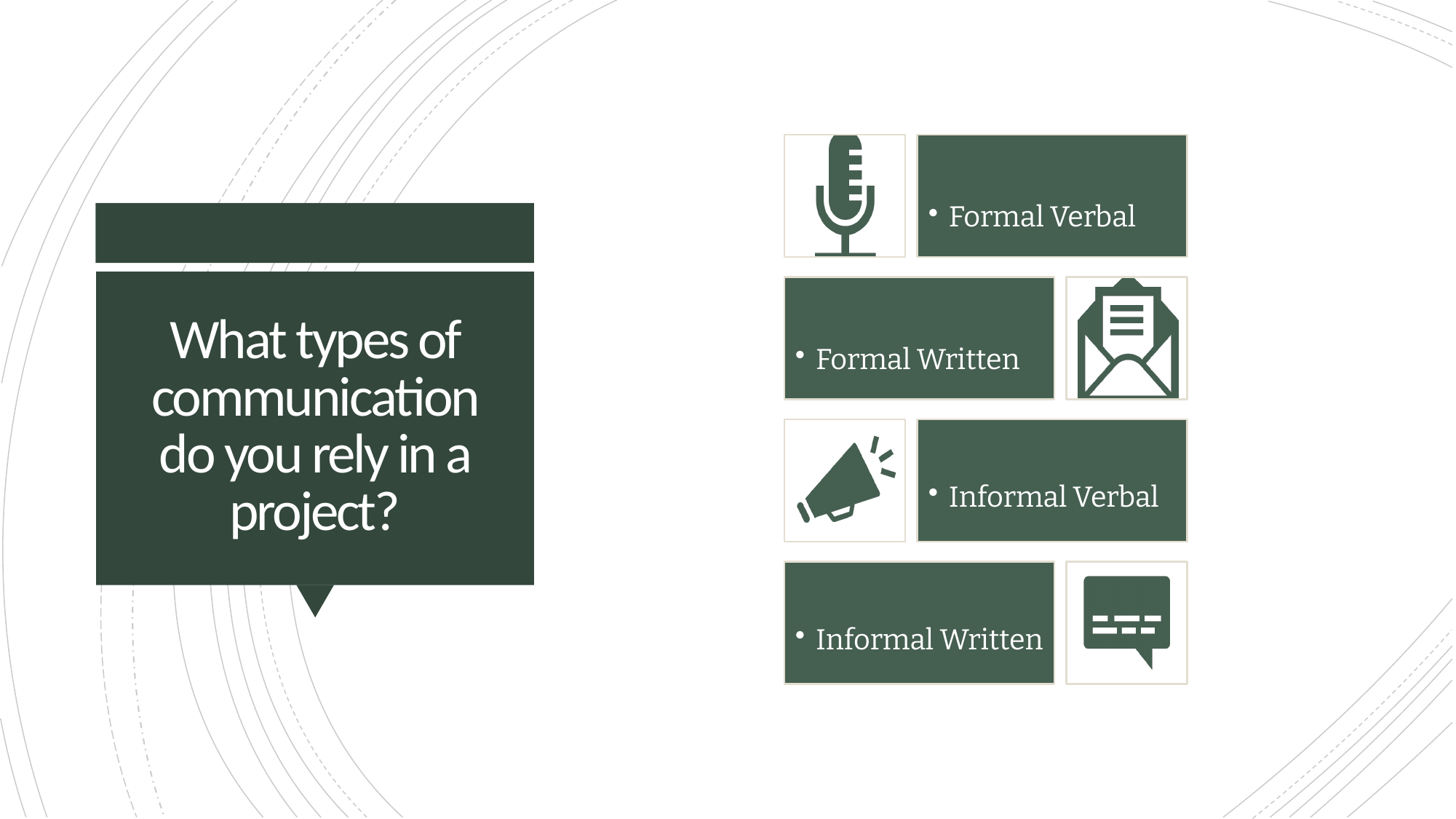

Formal Verbal

Formal Written

Informal Verbal

Informal Written
# What types of communication do you rely in a project?